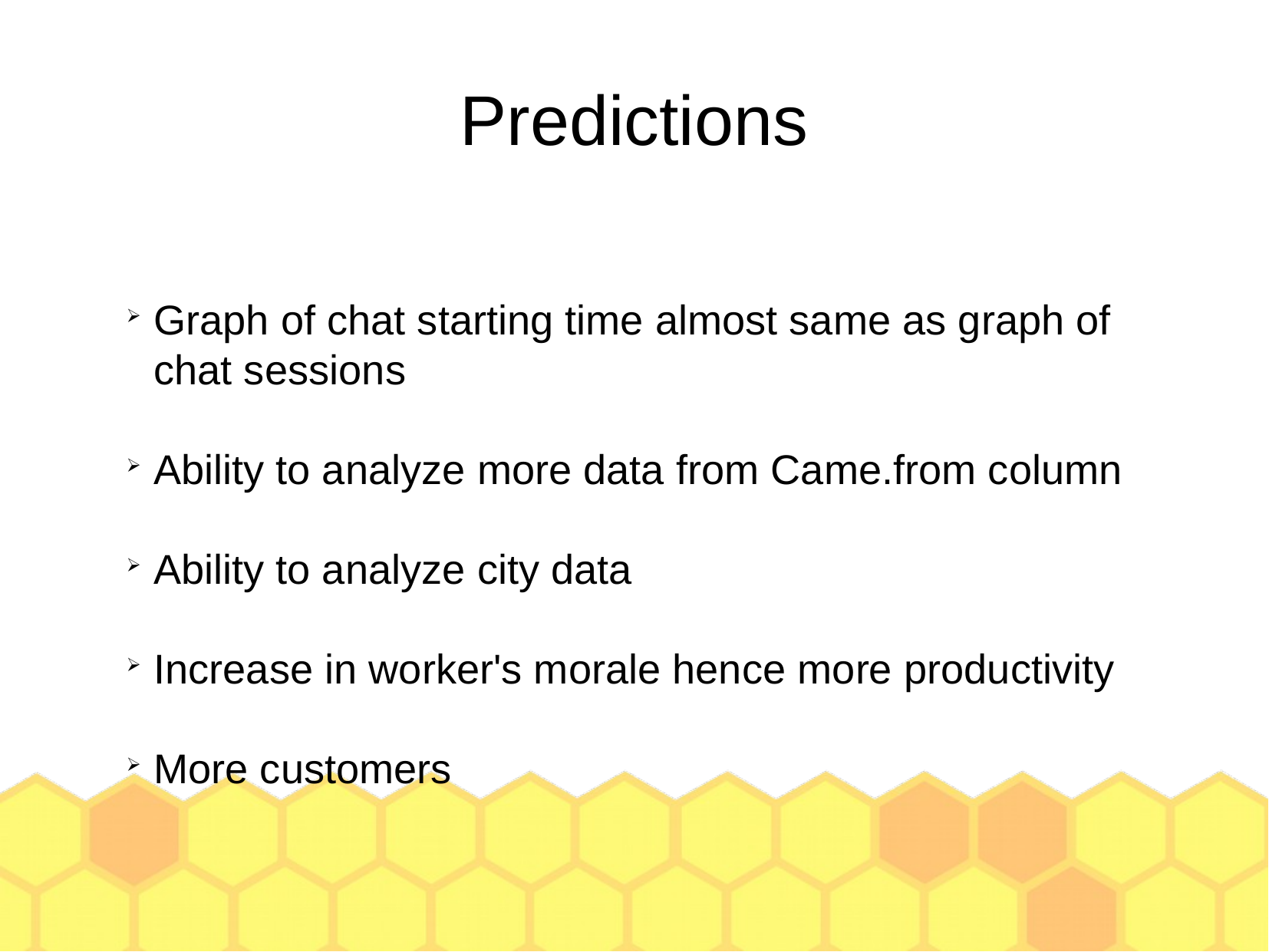

Predictions
Graph of chat starting time almost same as graph of chat sessions

Ability to analyze more data from Came.from column

Ability to analyze city data

Increase in worker's morale hence more productivity

More customers